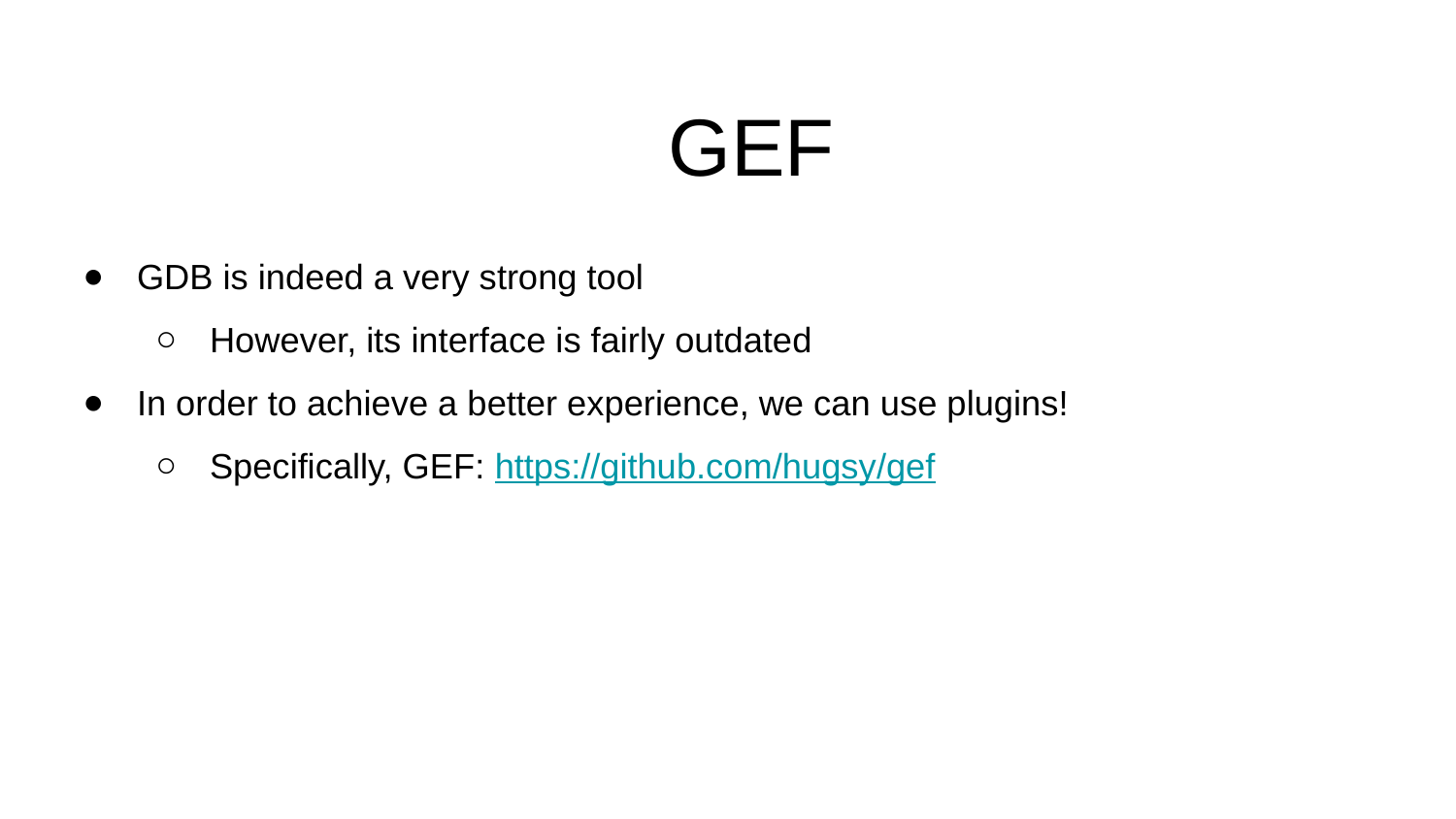

# GEF
GDB is indeed a very strong tool
However, its interface is fairly outdated
In order to achieve a better experience, we can use plugins!
Specifically, GEF: https://github.com/hugsy/gef